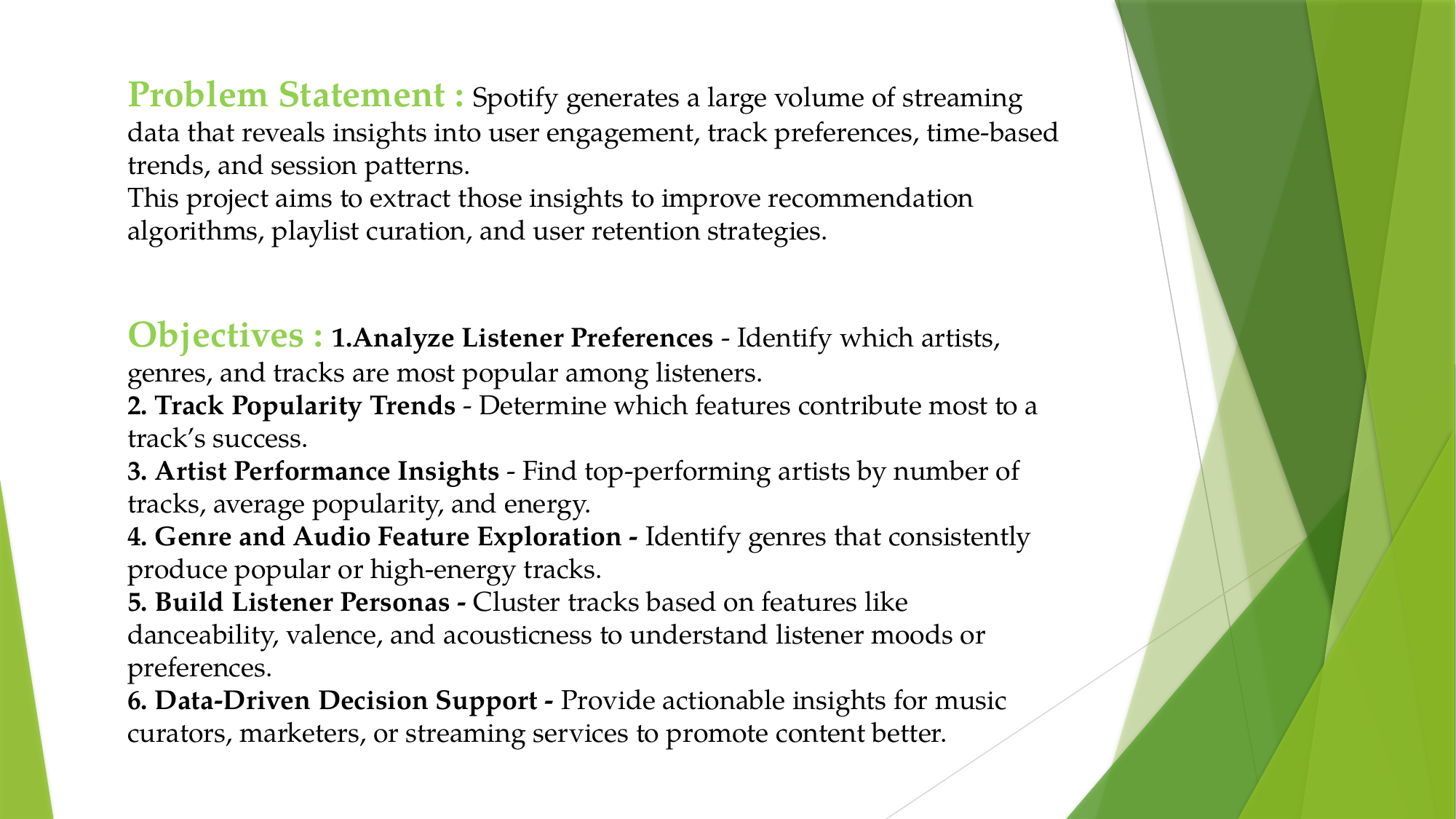

Problem Statement : Spotify generates a large volume of streaming data that reveals insights into user engagement, track preferences, time-based trends, and session patterns.
This project aims to extract those insights to improve recommendation algorithms, playlist curation, and user retention strategies.

Objectives : 1.Analyze Listener Preferences - Identify which artists, genres, and tracks are most popular among listeners.
2. Track Popularity Trends - Determine which features contribute most to a track’s success.
3. Artist Performance Insights - Find top-performing artists by number of tracks, average popularity, and energy.
4. Genre and Audio Feature Exploration - Identify genres that consistently produce popular or high-energy tracks.
5. Build Listener Personas - Cluster tracks based on features like danceability, valence, and acousticness to understand listener moods or preferences.
6. Data-Driven Decision Support - Provide actionable insights for music curators, marketers, or streaming services to promote content better.